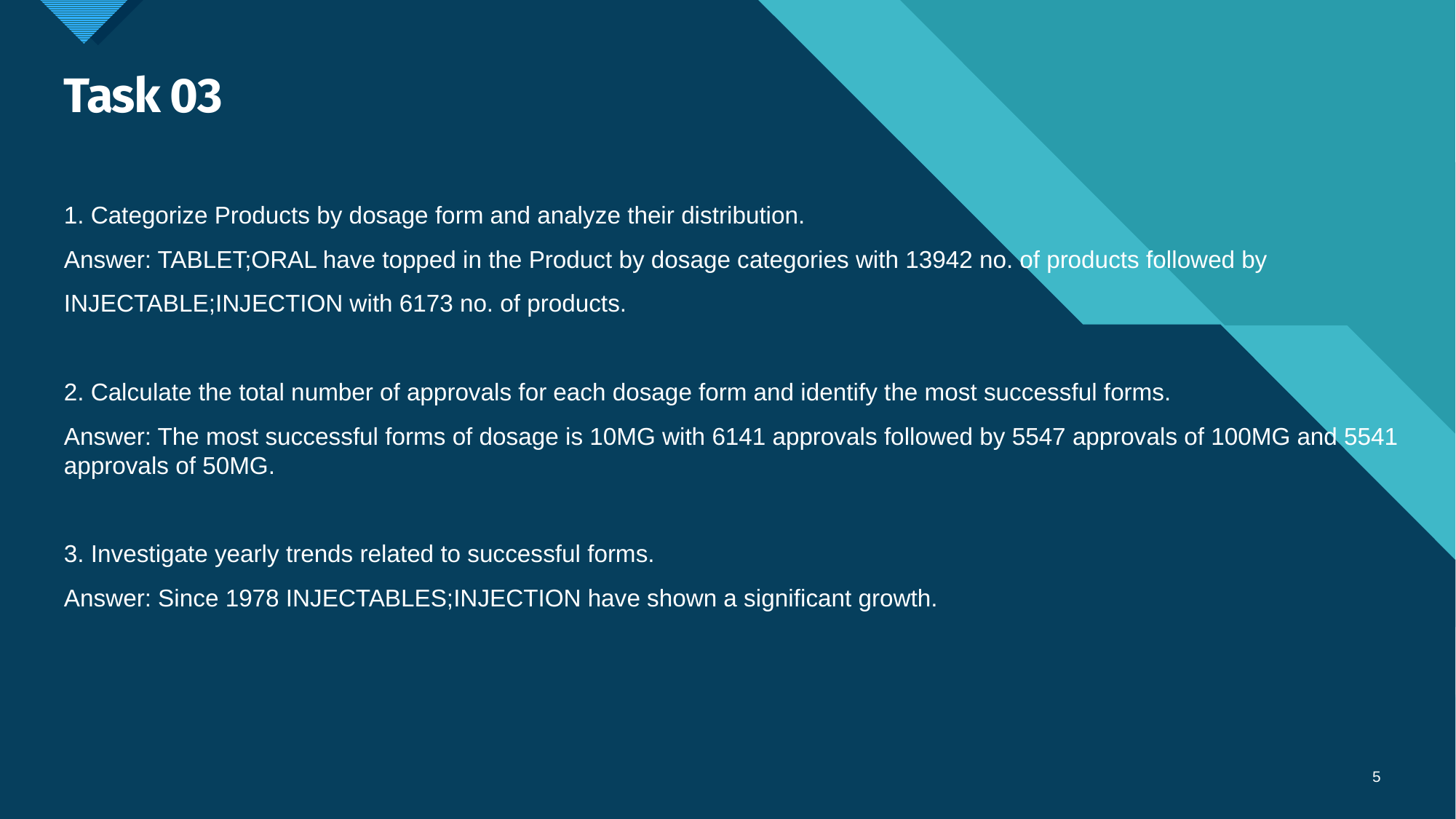

# Task 03
1. Categorize Products by dosage form and analyze their distribution.
Answer: TABLET;ORAL have topped in the Product by dosage categories with 13942 no. of products followed by
INJECTABLE;INJECTION with 6173 no. of products.

2. Calculate the total number of approvals for each dosage form and identify the most successful forms.
Answer: The most successful forms of dosage is 10MG with 6141 approvals followed by 5547 approvals of 100MG and 5541 approvals of 50MG.

3. Investigate yearly trends related to successful forms.
Answer: Since 1978 INJECTABLES;INJECTION have shown a significant growth.
5